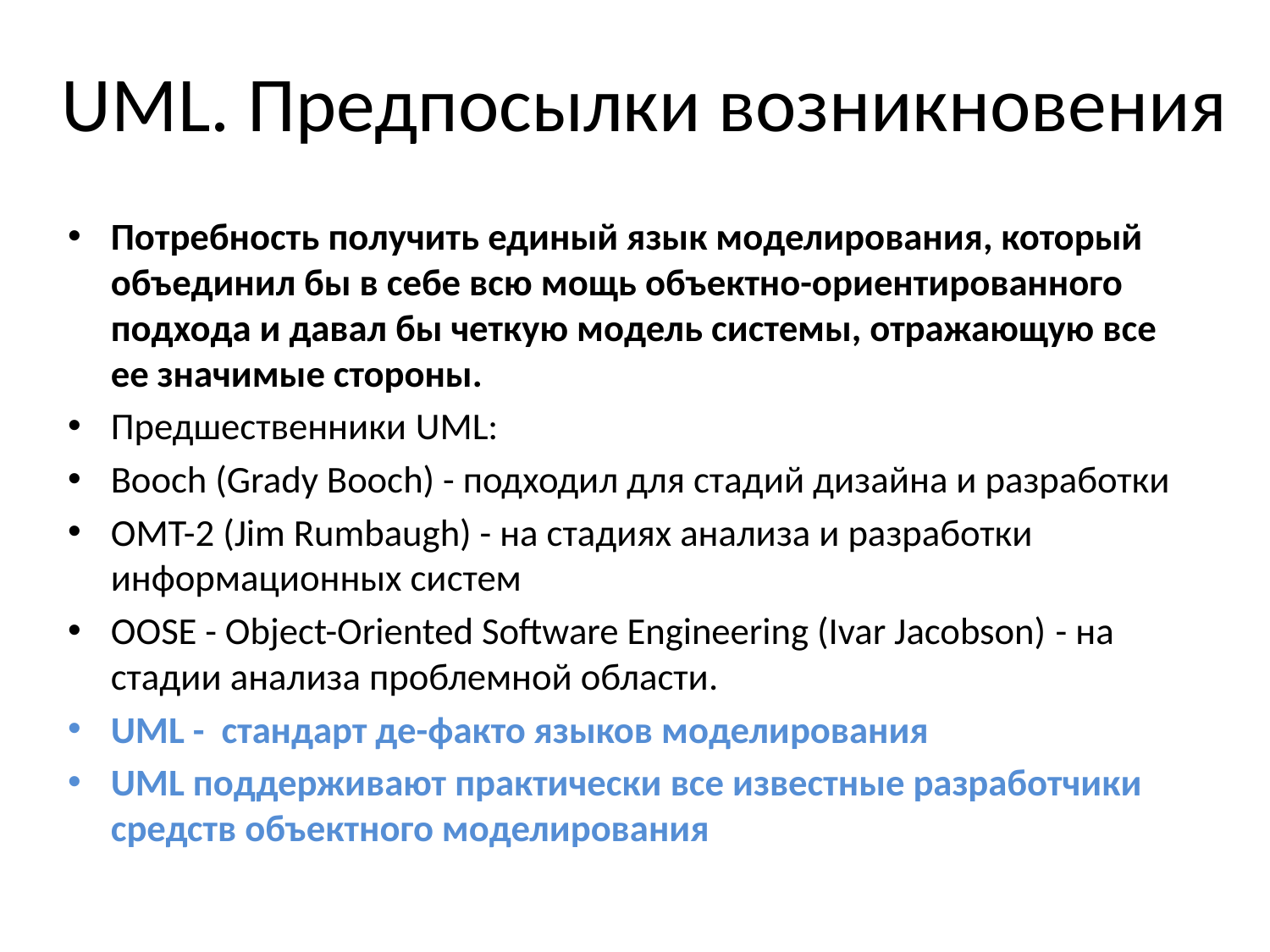

# UML. Предпосылки возникновения
Потребность получить единый язык моделирования, который объединил бы в себе всю мощь объектно-ориентированного подхода и давал бы четкую модель системы, отражающую все ее значимые стороны.
Предшественники UML:
Booch (Grady Booch) - подходил для стадий дизайна и разработки
OMT-2 (Jim Rumbaugh) - на стадиях анализа и разработки информационных систем
OOSE - Object-Oriented Software Engineering (Ivar Jacobson) - на стадии анализа проблемной области.
UML -  стандарт де-факто языков моделирования
UML поддерживают практически все известные разработчики средств объектного моделирования